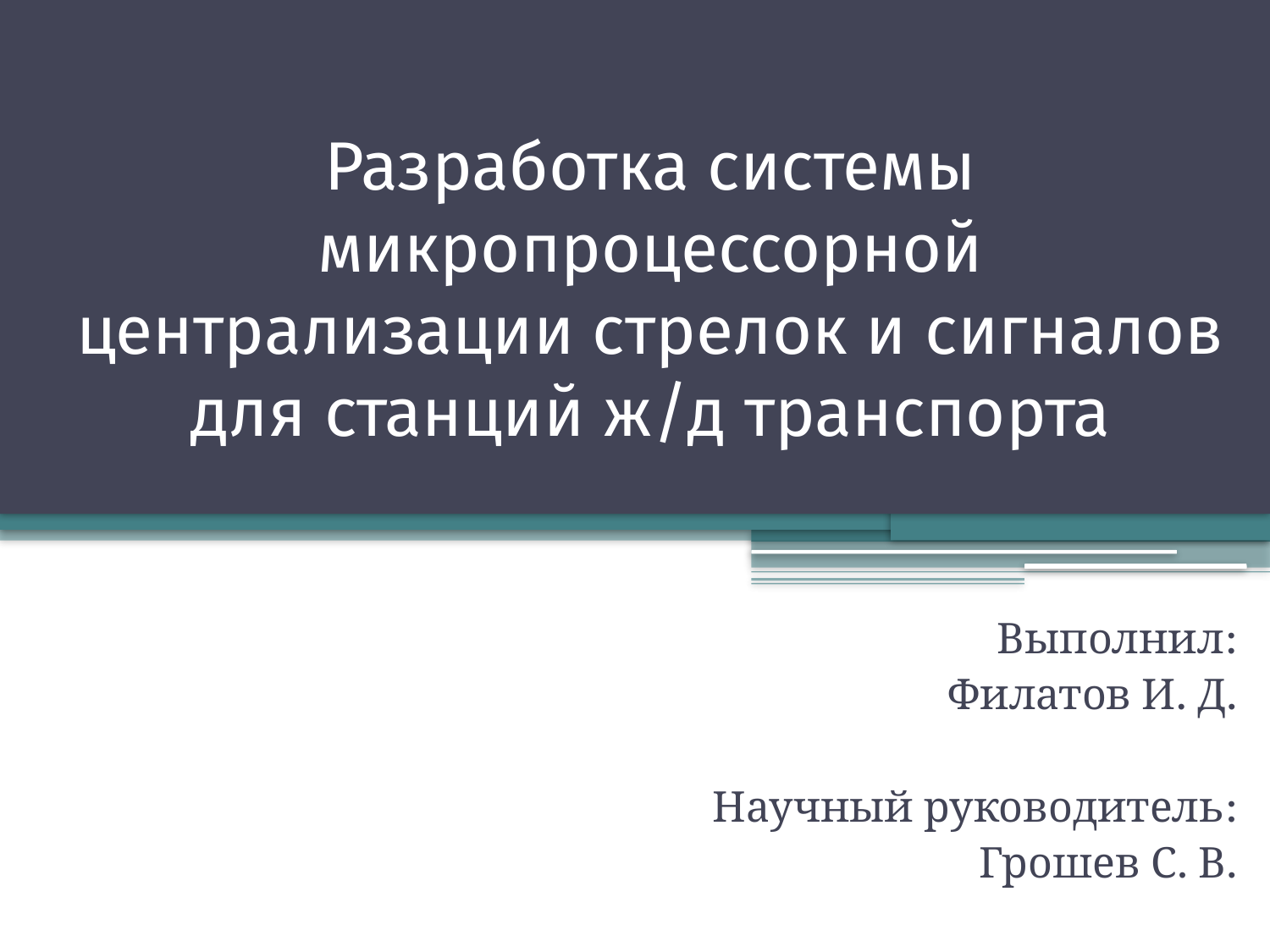

# Разработка системы микропроцессорной централизации стрелок и сигналов для станций ж/д транспорта
Выполнил:
Филатов И. Д.

Научный руководитель:
Грошев С. В.